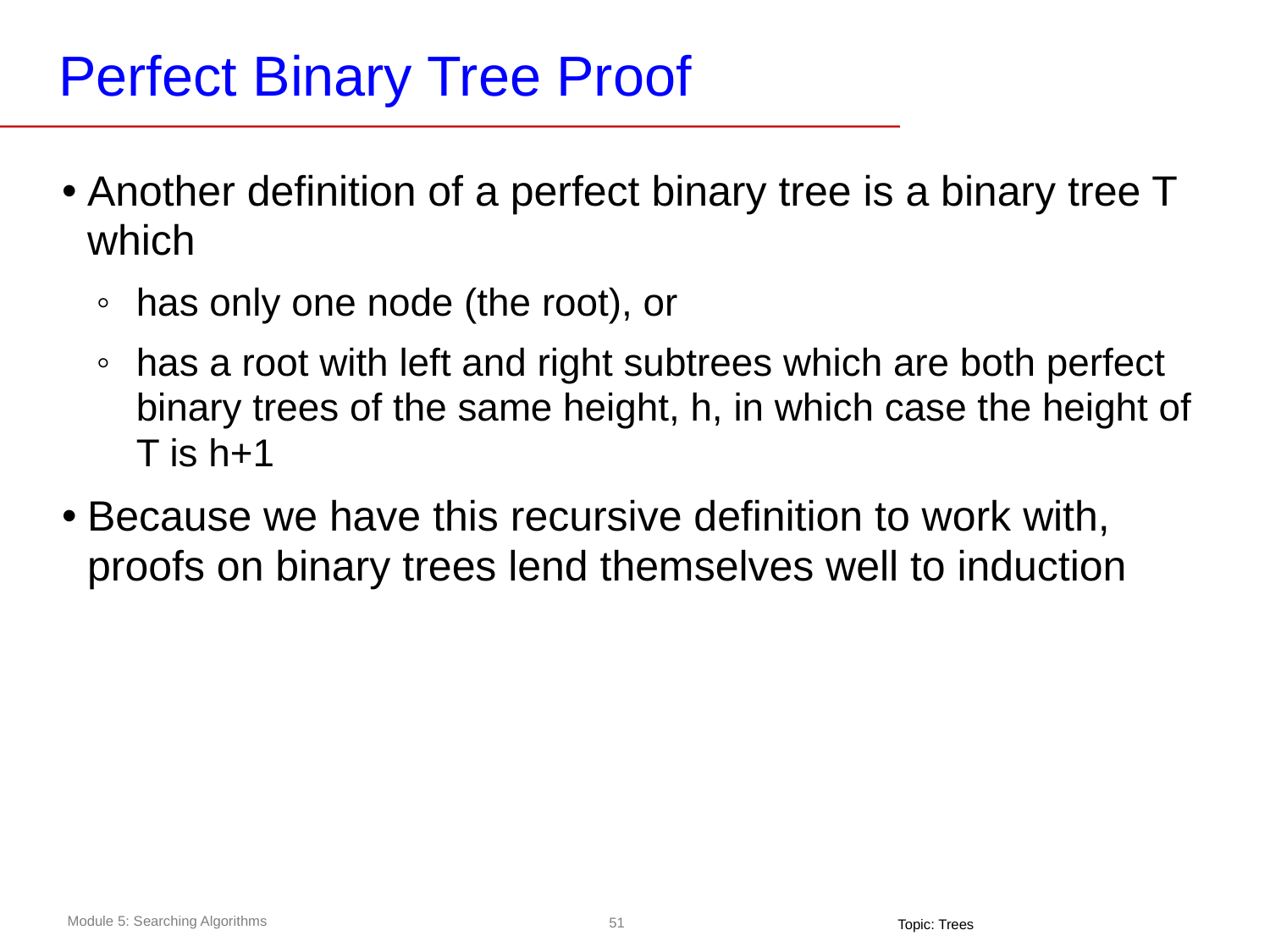

# Perfect Binary Tree Proof
Another definition of a perfect binary tree is a binary tree T which
has only one node (the root), or
has a root with left and right subtrees which are both perfect binary trees of the same height, h, in which case the height of T is h+1
Because we have this recursive definition to work with, proofs on binary trees lend themselves well to induction
Topic: Trees